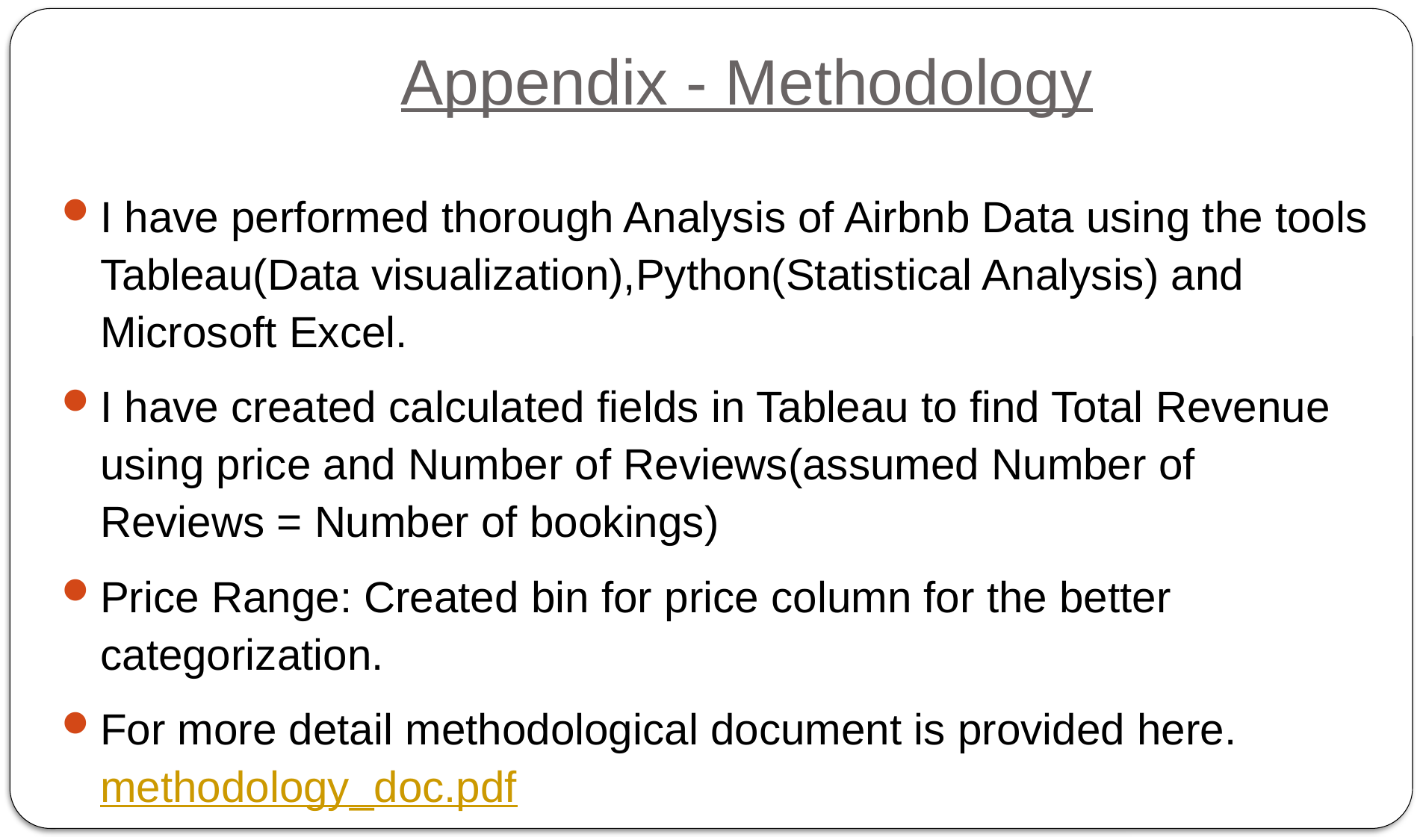

# Appendix - Methodology
I have performed thorough Analysis of Airbnb Data using the tools Tableau(Data visualization),Python(Statistical Analysis) and Microsoft Excel.
I have created calculated fields in Tableau to find Total Revenue using price and Number of Reviews(assumed Number of Reviews = Number of bookings)
Price Range: Created bin for price column for the better categorization.
For more detail methodological document is provided here. methodology_doc.pdf